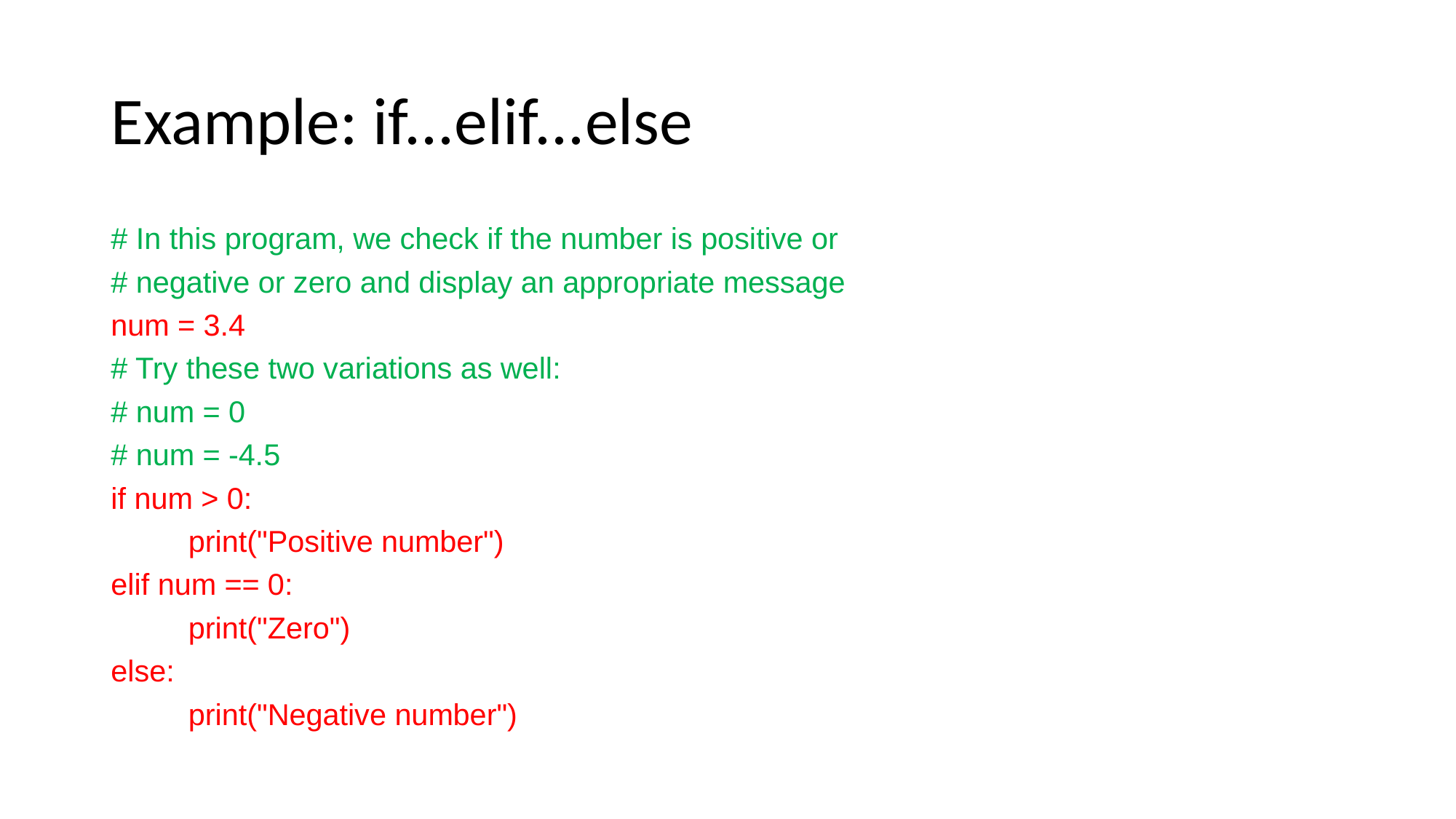

# Example: if...elif...else
# In this program, we check if the number is positive or
# negative or zero and display an appropriate message
num = 3.4
# Try these two variations as well:
# num = 0
# num = -4.5
if num > 0:
	print("Positive number")
elif num == 0:
	print("Zero")
else:
	print("Negative number")